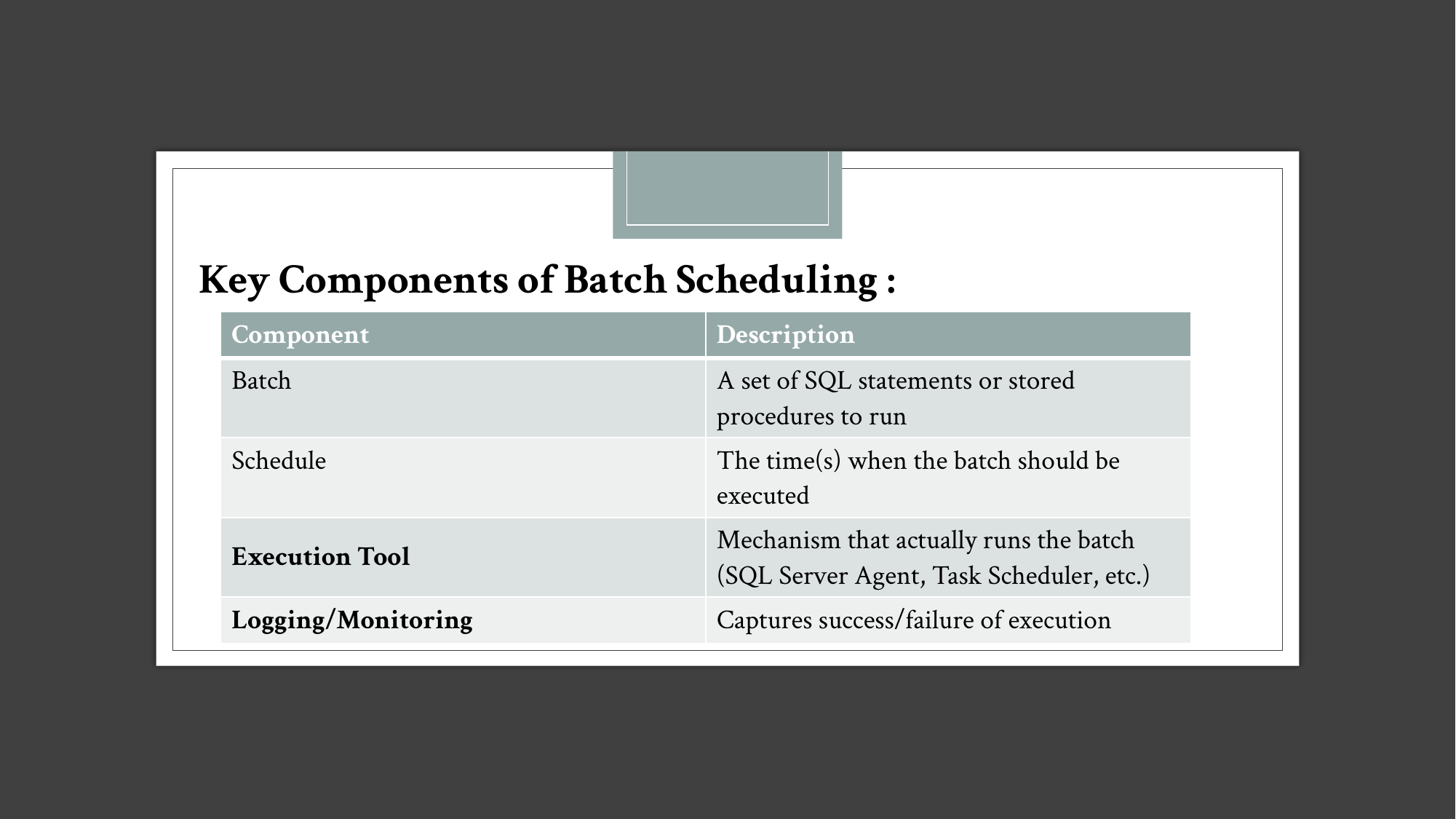

Key Components of Batch Scheduling :
| Component | Description |
| --- | --- |
| Batch | A set of SQL statements or stored procedures to run |
| Schedule | The time(s) when the batch should be executed |
| Execution Tool | Mechanism that actually runs the batch (SQL Server Agent, Task Scheduler, etc.) |
| Logging/Monitoring | Captures success/failure of execution |